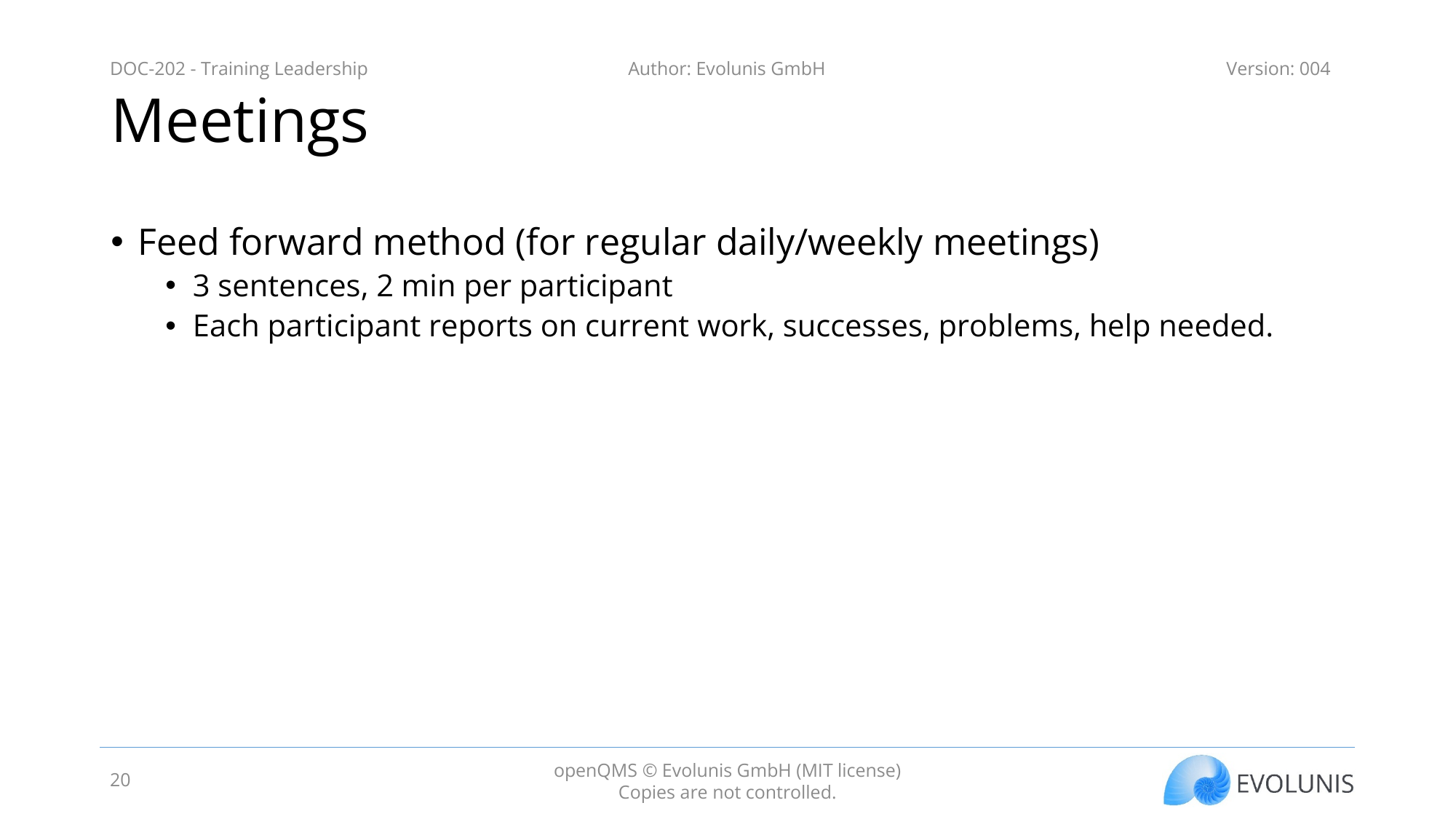

# Meetings
Feed forward method (for regular daily/weekly meetings)
3 sentences, 2 min per participant
Each participant reports on current work, successes, problems, help needed.
20